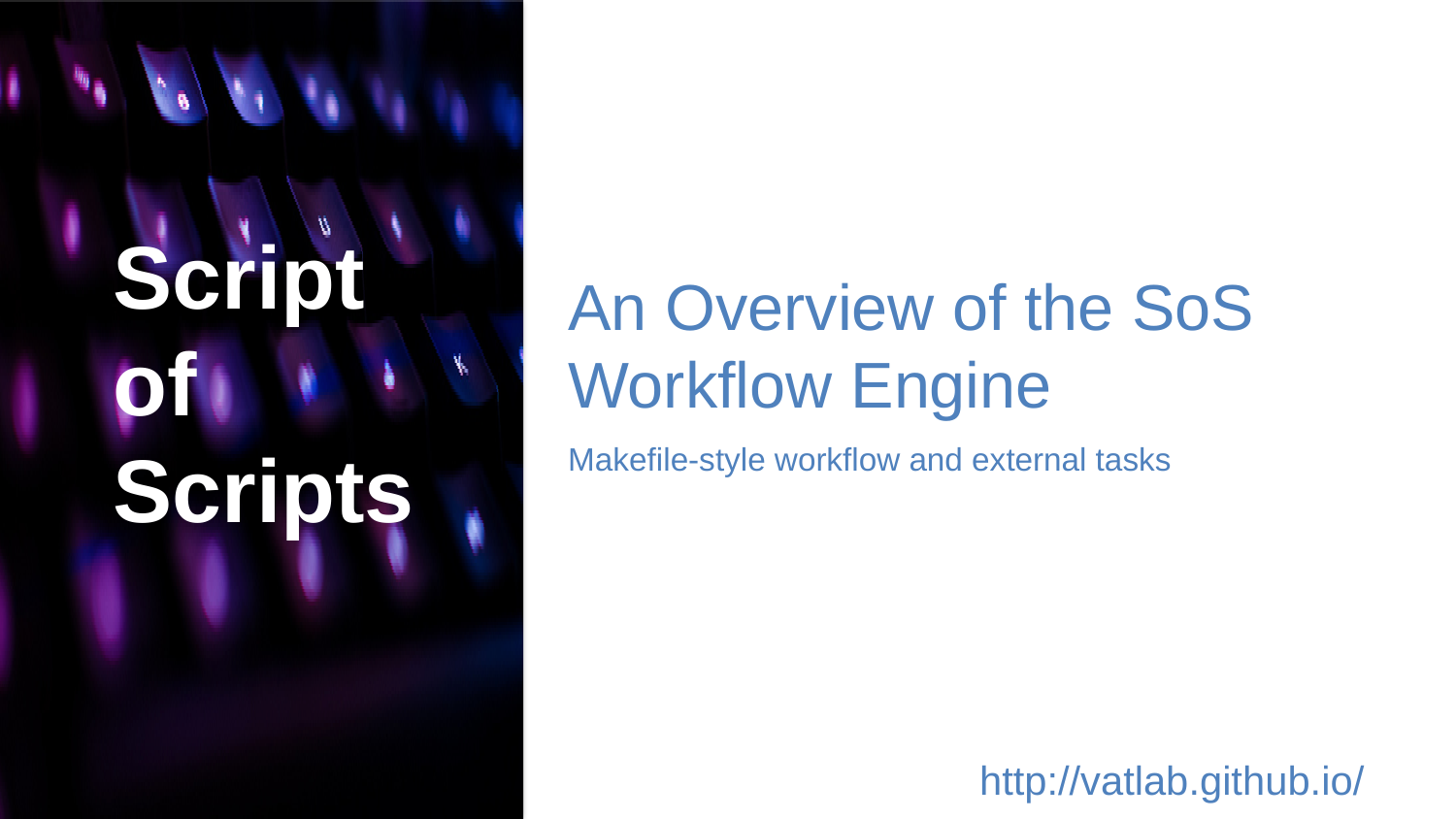

Script
of
Scripts
An Overview of the SoS Workflow Engine
Makefile-style workflow and external tasks
http://vatlab.github.io/sos